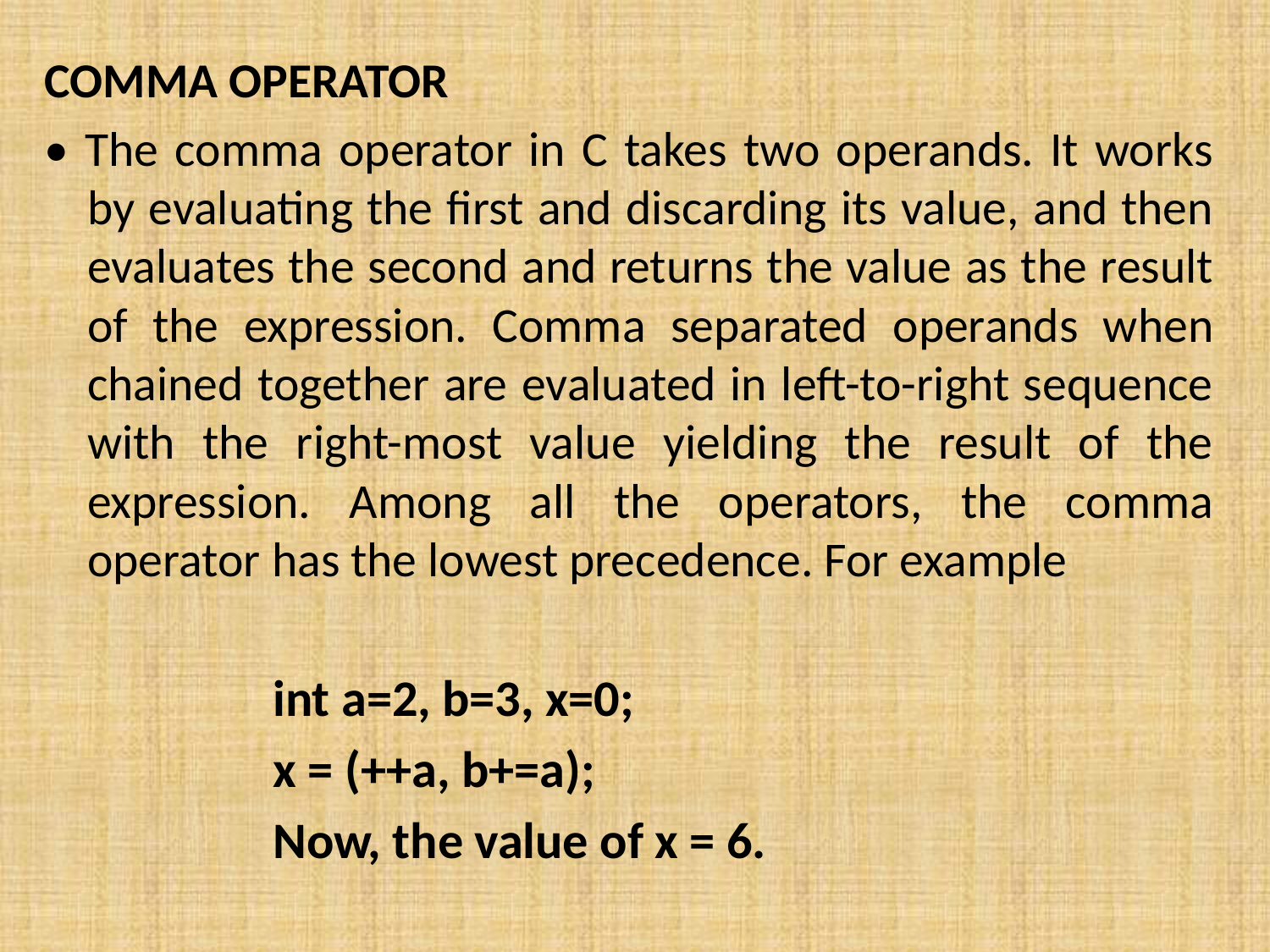

COMMA OPERATOR
• The comma operator in C takes two operands. It works by evaluating the first and discarding its value, and then evaluates the second and returns the value as the result of the expression. Comma separated operands when chained together are evaluated in left-to-right sequence with the right-most value yielding the result of the expression. Among all the operators, the comma operator has the lowest precedence. For example

int a=2, b=3, x=0;
x = (++a, b+=a);
Now, the value of x = 6.